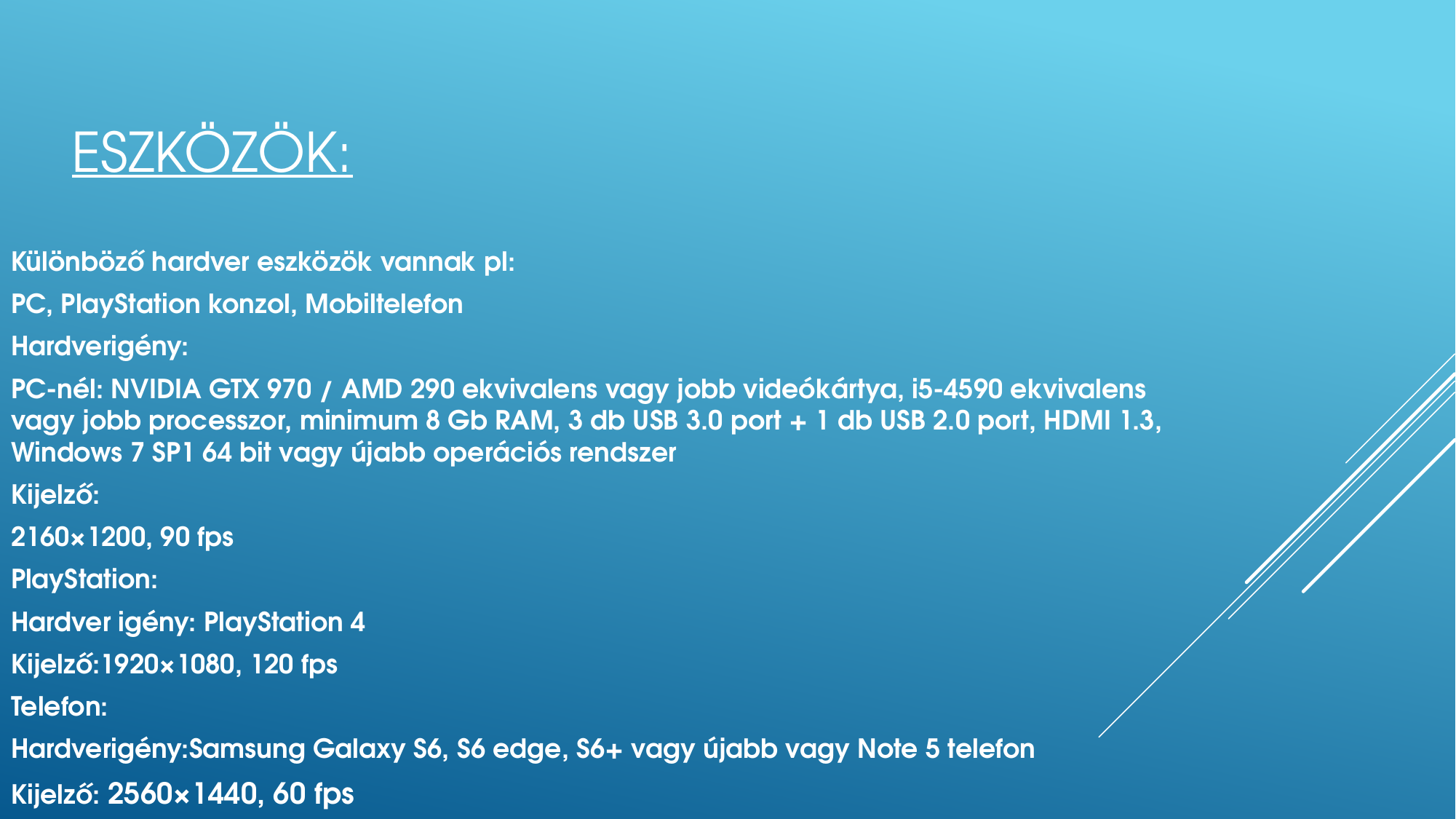

# Eszközök:

Különböző hardver eszközök vannak pl:
PC, PlayStation konzol, Mobiltelefon
Hardverigény:
PC-nél: NVIDIA GTX 970 / AMD 290 ekvivalens vagy jobb videókártya, i5-4590 ekvivalens vagy jobb processzor, minimum 8 Gb RAM, 3 db USB 3.0 port + 1 db USB 2.0 port, HDMI 1.3, Windows 7 SP1 64 bit vagy újabb operációs rendszer
Kijelző:
2160×1200, 90 fps
PlayStation:
Hardver igény: PlayStation 4
Kijelző:1920×1080, 120 fps
Telefon:
Hardverigény:Samsung Galaxy S6, S6 edge, S6+ vagy újabb vagy Note 5 telefon
Kijelző: 2560×1440, 60 fps